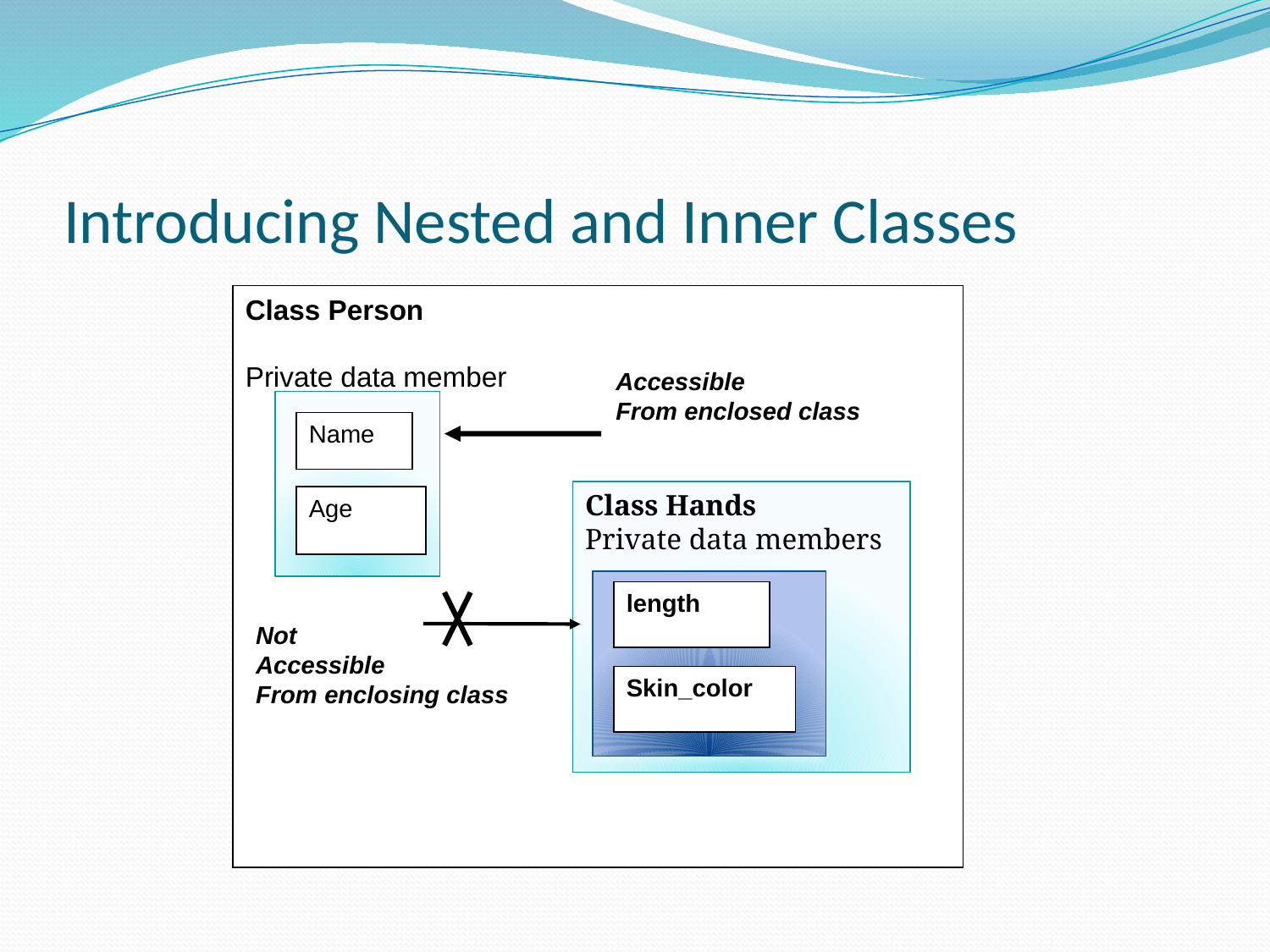

# Introducing Nested and Inner Classes
Class Person

Private data member

Accessible
From enclosed class

Name

Class Hands
Private data members

Age

length

Not
Accessible
From enclosing class

Skin_color